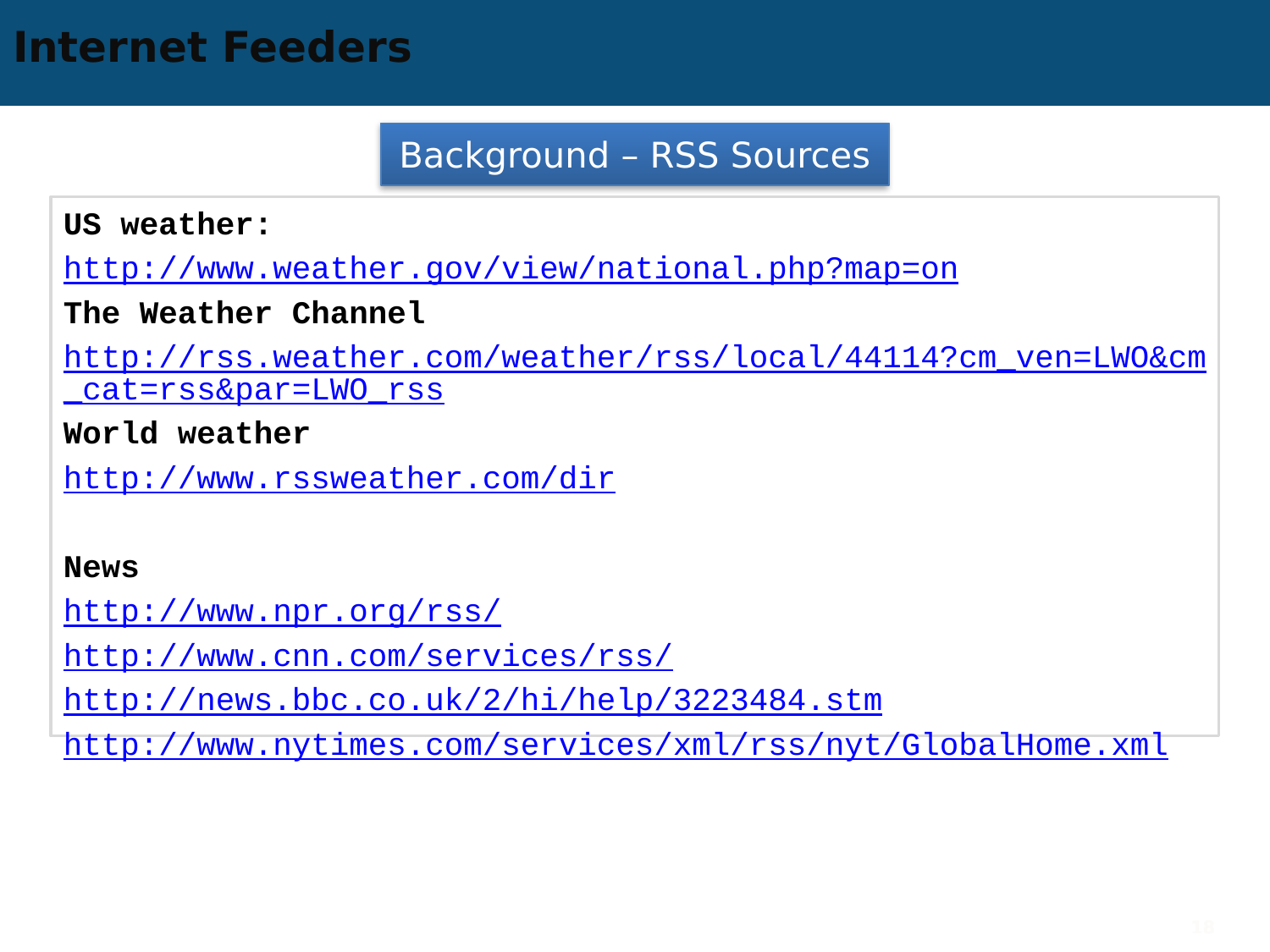

# Internet Feeders
Background – RSS Sources
US weather:
http://www.weather.gov/view/national.php?map=on
The Weather Channel
http://rss.weather.com/weather/rss/local/44114?cm_ven=LWO&cm_cat=rss&par=LWO_rss
World weather
http://www.rssweather.com/dir

News
http://www.npr.org/rss/
http://www.cnn.com/services/rss/
http://news.bbc.co.uk/2/hi/help/3223484.stm
http://www.nytimes.com/services/xml/rss/nyt/GlobalHome.xml